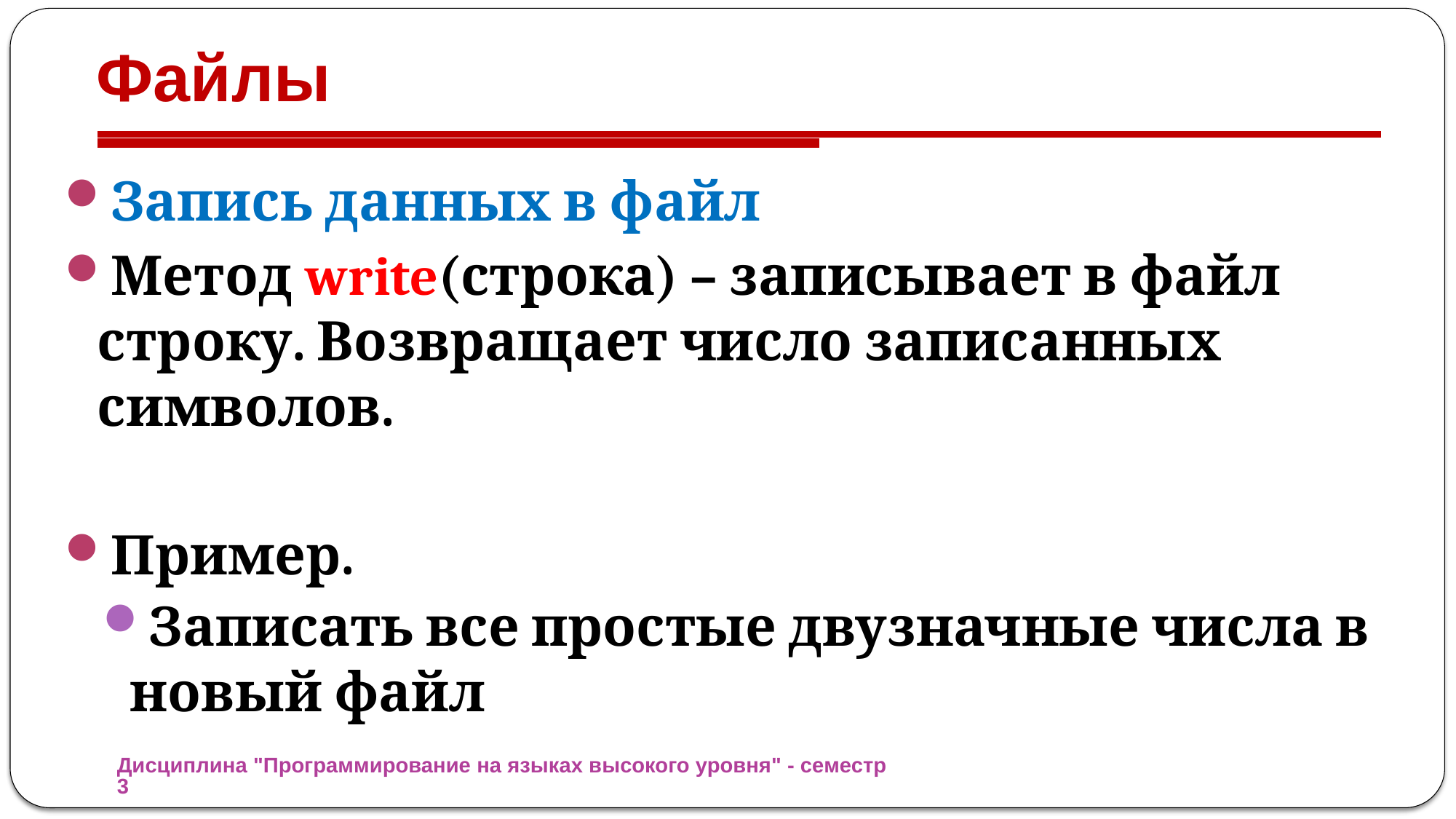

# Файлы
Запись данных в файл
Метод write(строка) – записывает в файл строку. Возвращает число записанных символов.

Пример.
Записать все простые двузначные числа в новый файл

Дисциплина "Программирование на языках высокого уровня" - семестр 3